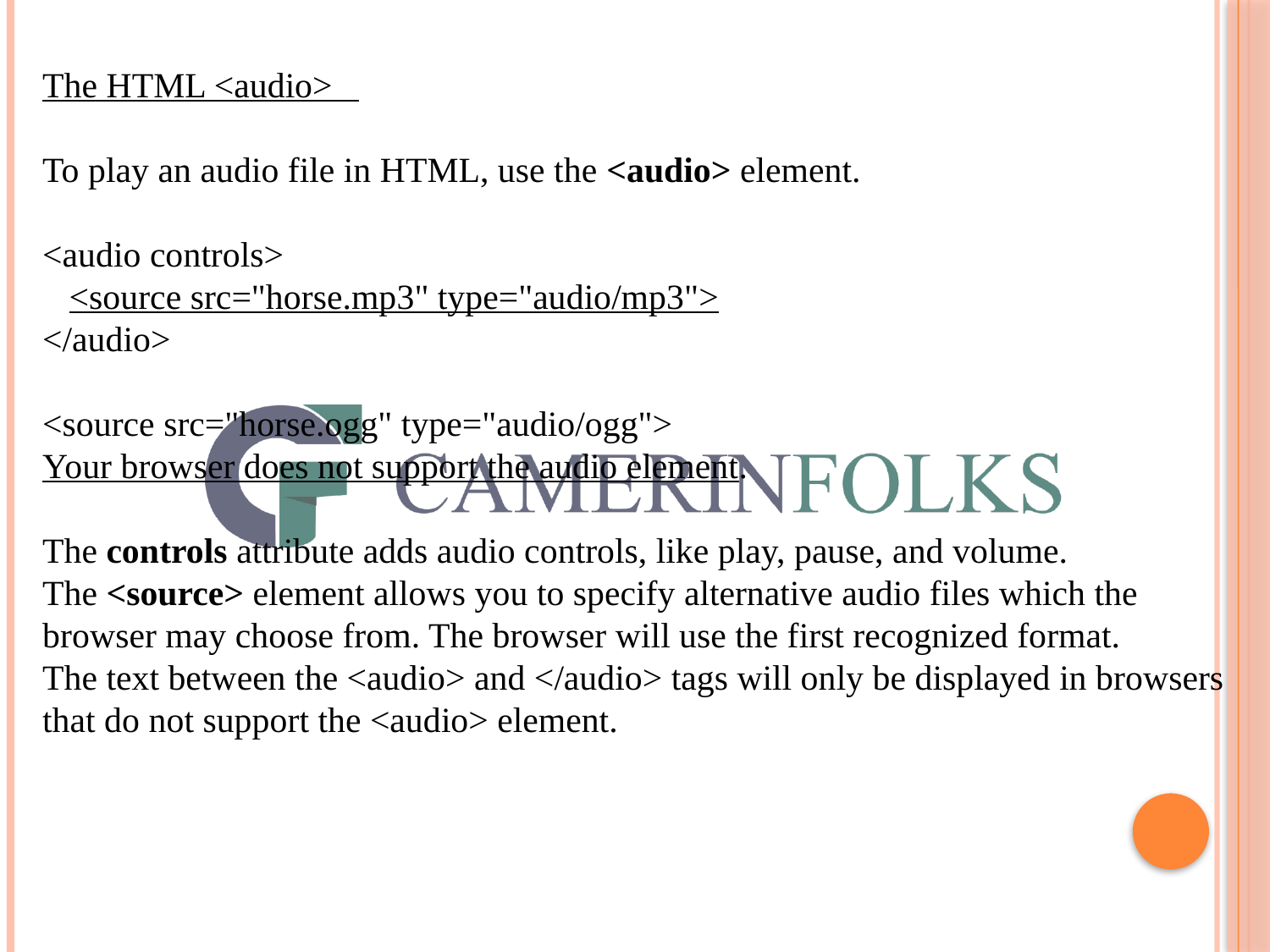

The HTML <audio>

To play an audio file in HTML, use the <audio> element.

<audio controls>
   <source src="horse.mp3" type="audio/mp3">
</audio>

<source src="horse.ogg" type="audio/ogg">
Your browser does not support the audio element.
The controls attribute adds audio controls, like play, pause, and volume.
The <source> element allows you to specify alternative audio files which the browser may choose from. The browser will use the first recognized format.
The text between the <audio> and </audio> tags will only be displayed in browsers that do not support the <audio> element.